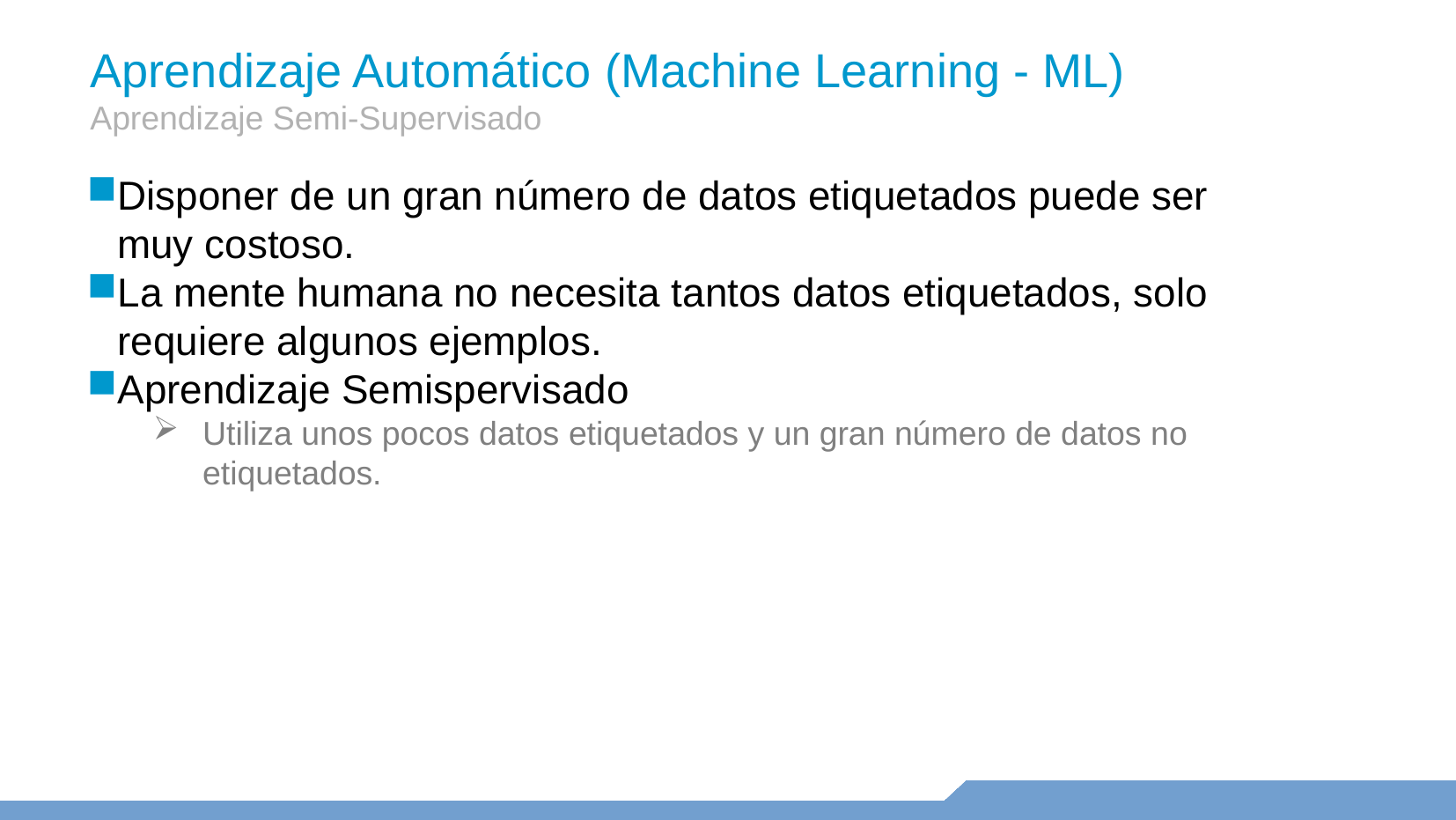

Aprendizaje Automático (Machine Learning - ML)
Aprendizaje Semi-Supervisado
Disponer de un gran número de datos etiquetados puede ser muy costoso.
La mente humana no necesita tantos datos etiquetados, solo requiere algunos ejemplos.
Aprendizaje Semispervisado
Utiliza unos pocos datos etiquetados y un gran número de datos no etiquetados.